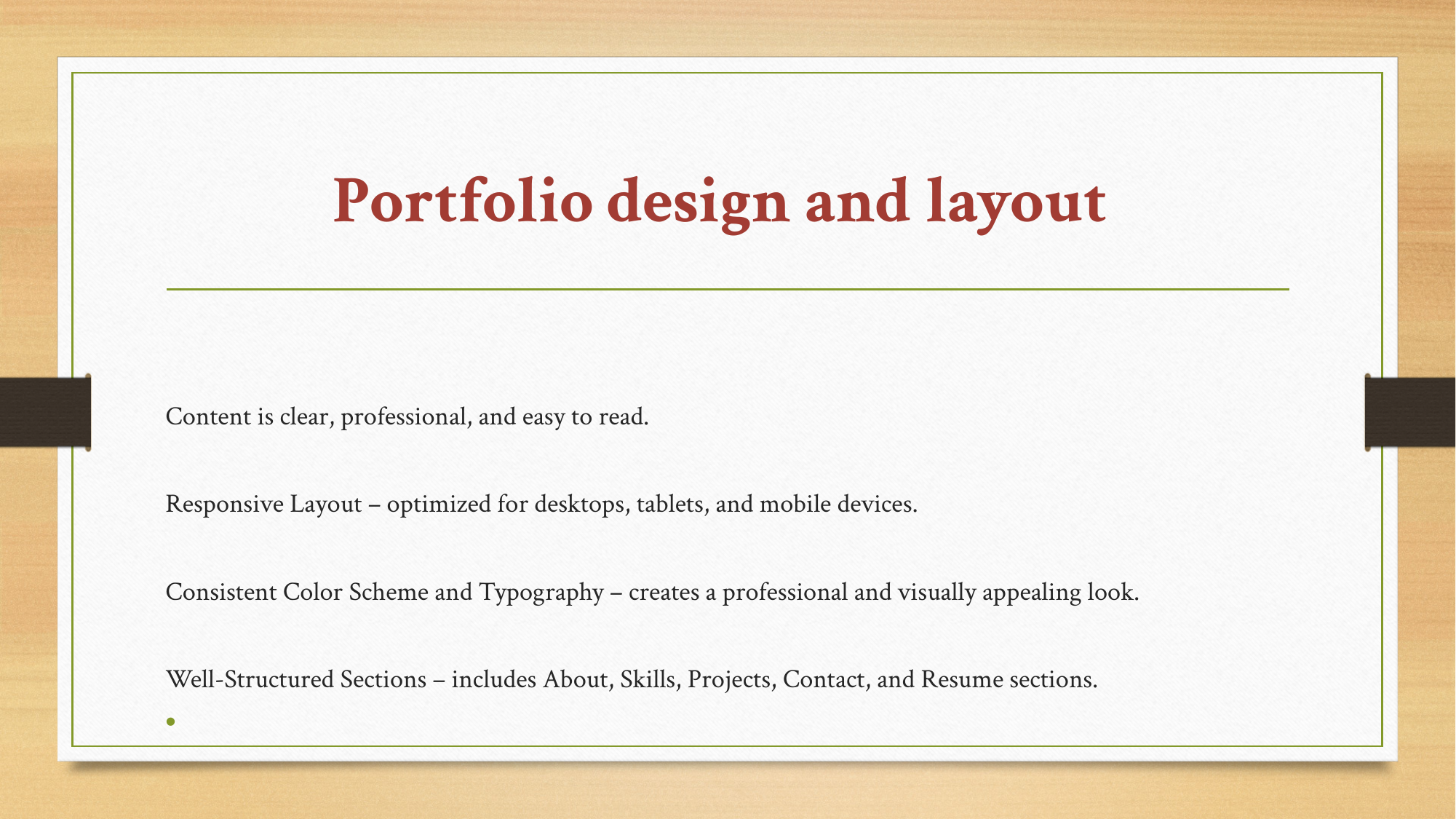

# Portfolio design and layout

Content is clear, professional, and easy to read.

Responsive Layout – optimized for desktops, tablets, and mobile devices.

Consistent Color Scheme and Typography – creates a professional and visually appealing look.

Well-Structured Sections – includes About, Skills, Projects, Contact, and Resume sections.